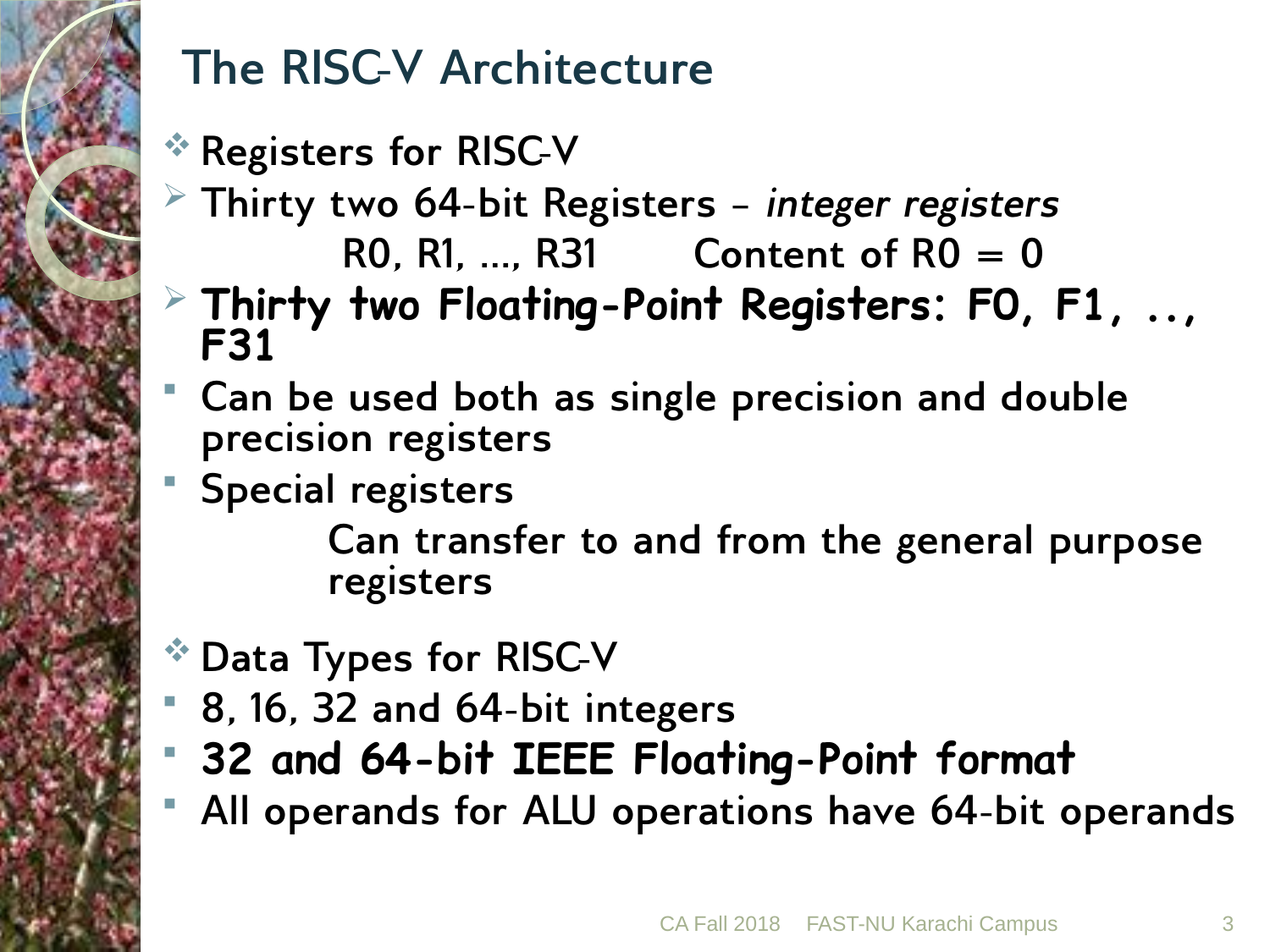

# The RISC-V Architecture
Registers for RISC-V
Thirty two 64-bit Registers – integer registers
		 R0, R1, …, R31       Content of R0 = 0
Thirty two Floating-Point Registers: F0, F1, .., F31
Can be used both as single precision and double precision registers
Special registers
     	Can transfer to and from the general purpose    	registers

Data Types for RISC-V
8, 16, 32 and 64-bit integers
32 and 64-bit IEEE Floating-Point format
All operands for ALU operations have 64-bit operands
CA Fall 2018
3
FAST-NU Karachi Campus